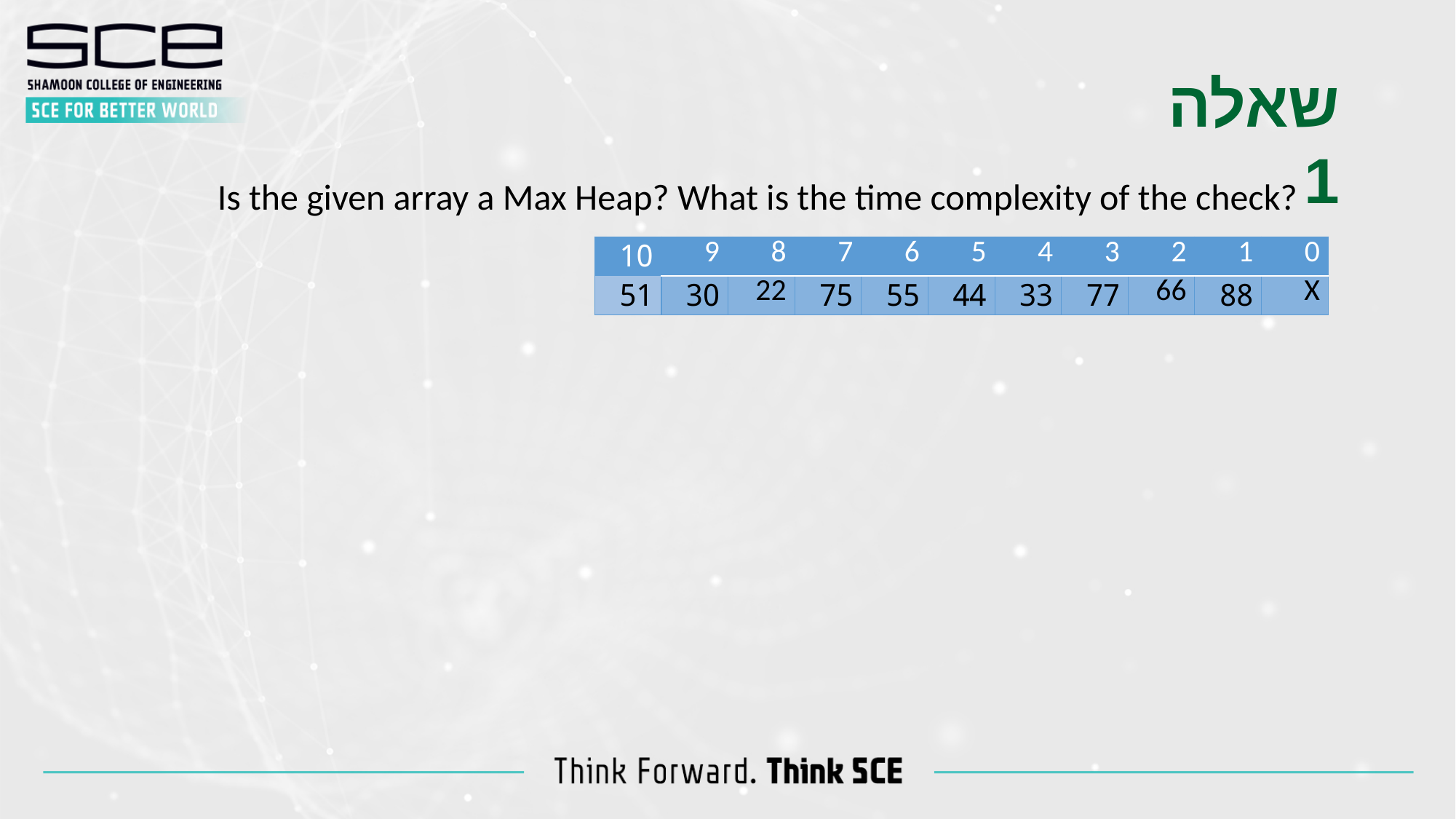

שאלה 1
Is the given array a Max Heap? What is the time complexity of the check?
| 10 | 9 | 8 | 7 | 6 | 5 | 4 | 3 | 2 | 1 | 0 |
| --- | --- | --- | --- | --- | --- | --- | --- | --- | --- | --- |
| 51 | 30 | 22 | 75 | 55 | 44 | 33 | 77 | 66 | 88 | X |